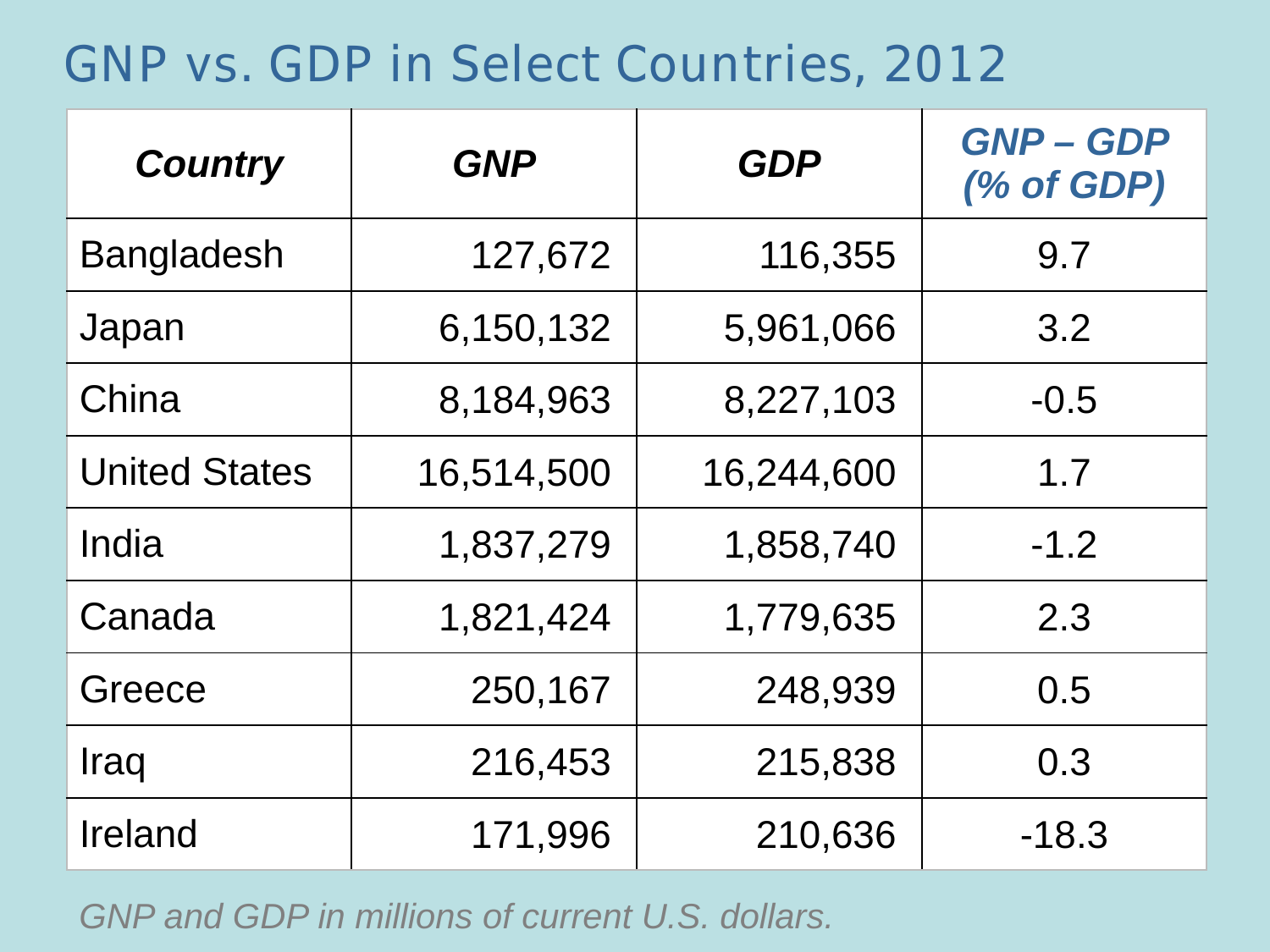

# GNP vs. GDP in Select Countries, 2012
| Country | GNP | GDP | GNP – GDP (% of GDP) |
| --- | --- | --- | --- |
| Bangladesh | 127,672 | 116,355 | 9.7 |
| Japan | 6,150,132 | 5,961,066 | 3.2 |
| China | 8,184,963 | 8,227,103 | -0.5 |
| United States | 16,514,500 | 16,244,600 | 1.7 |
| India | 1,837,279 | 1,858,740 | -1.2 |
| Canada | 1,821,424 | 1,779,635 | 2.3 |
| Greece | 250,167 | 248,939 | 0.5 |
| Iraq | 216,453 | 215,838 | 0.3 |
| Ireland | 171,996 | 210,636 | -18.3 |
GNP and GDP in millions of current U.S. dollars.